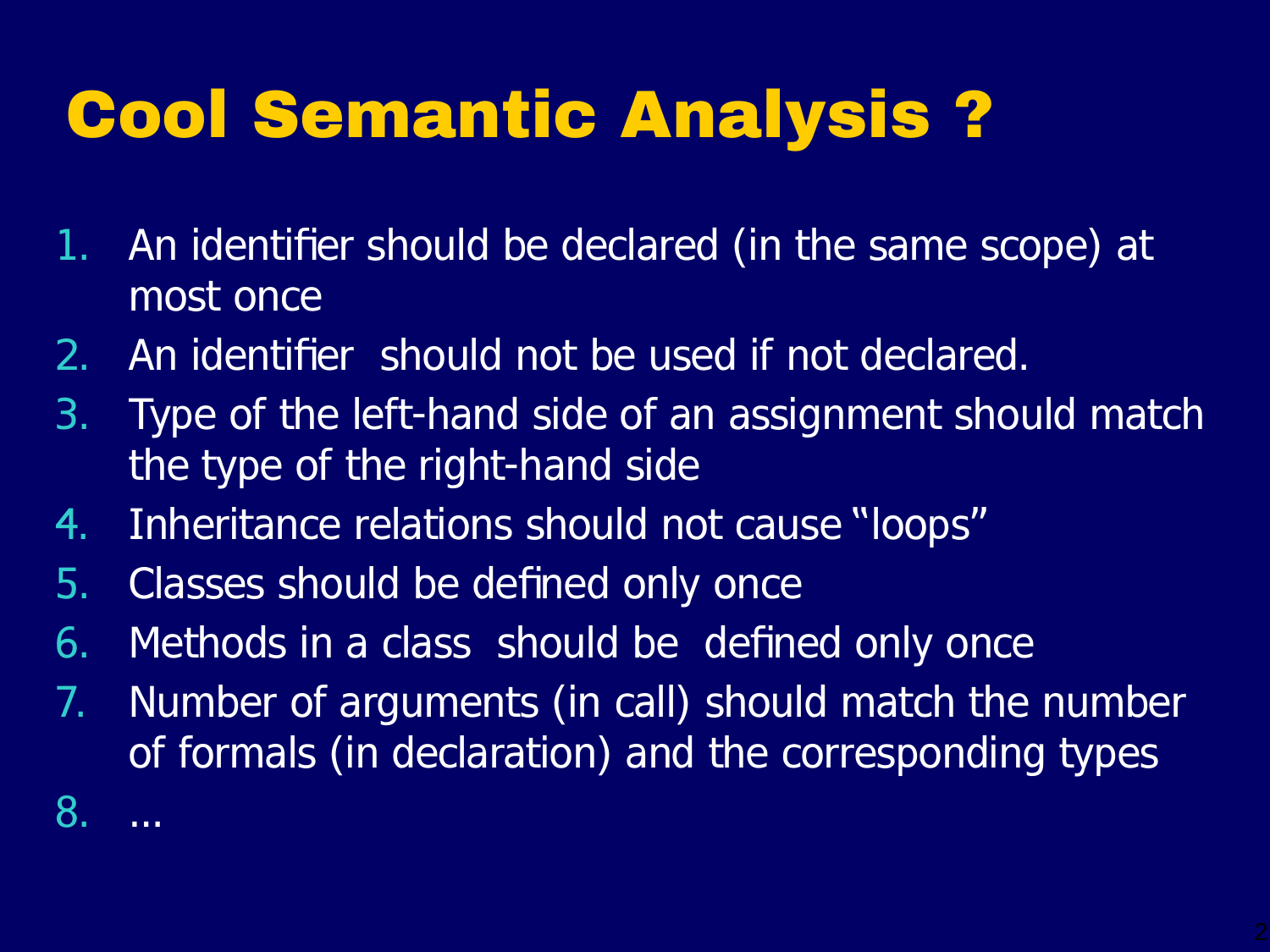

# Cool Semantic Analysis ?
An identifier should be declared (in the same scope) at most once
An identifier  should not be used if not declared.
Type of the left-hand side of an assignment should match the type of the right-hand side
Inheritance relations should not cause “loops”
Classes should be defined only once
Methods in a class  should be  defined only once
Number of arguments (in call) should match the number of formals (in declaration) and the corresponding types
…
2